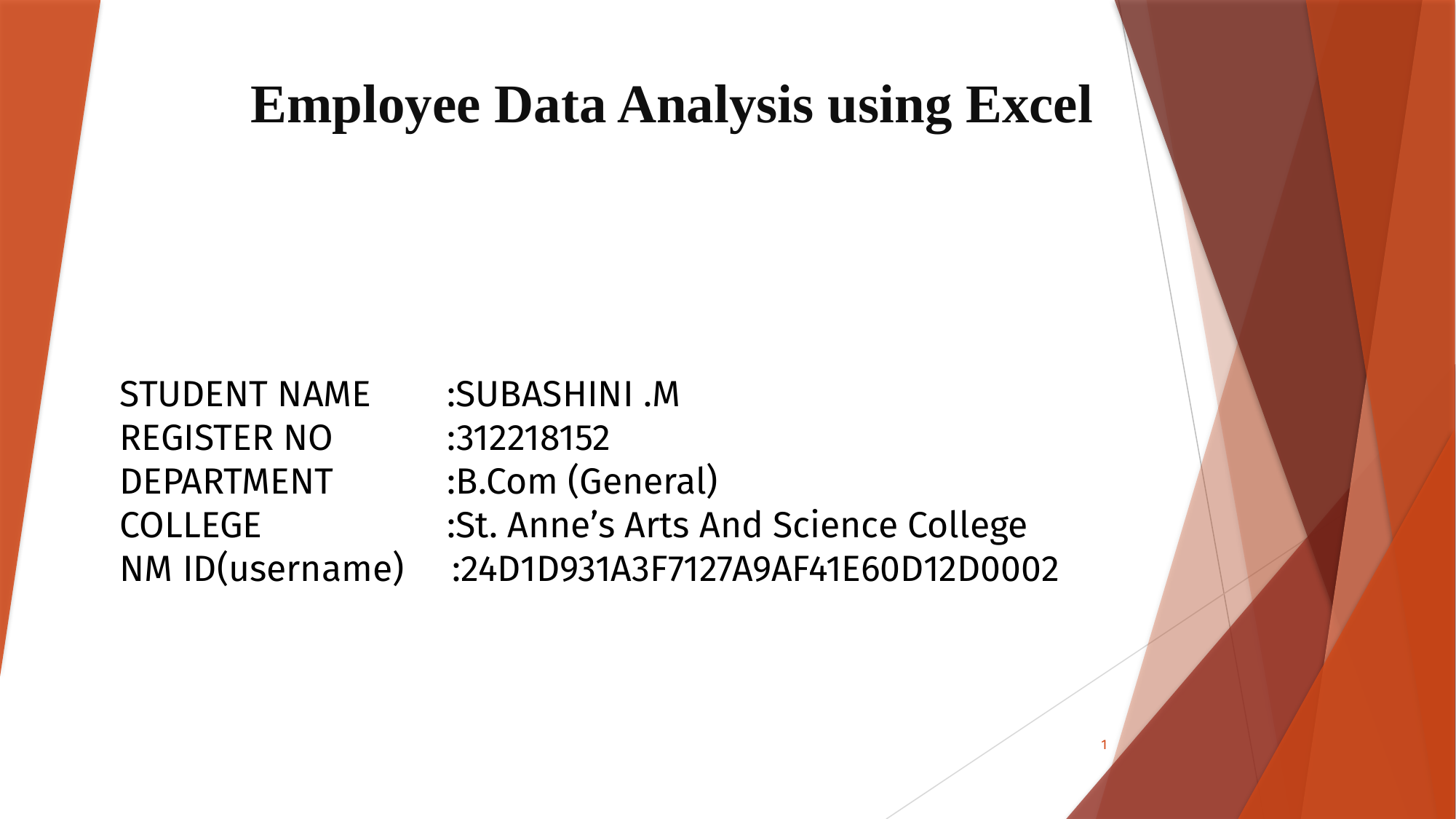

# Employee Data Analysis using Excel
STUDENT NAME	:SUBASHINI .M
REGISTER NO		:312218152
DEPARTMENT		:B.Com (General)
COLLEGE		:St. Anne’s Arts And Science College
NM ID(username)     :24D1D931A3F7127A9AF41E60D12D0002
1